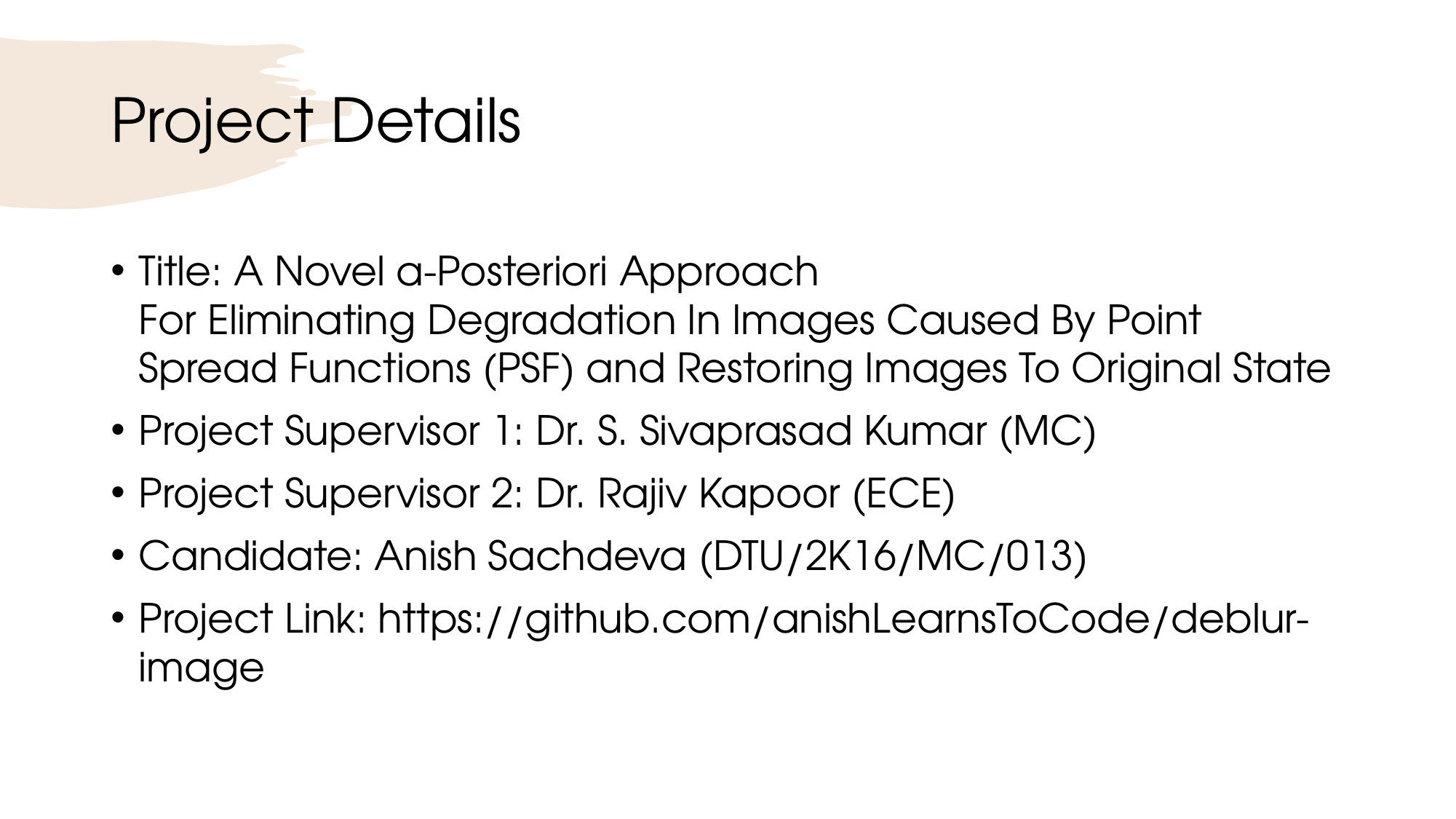

# Project Details
Title: A Novel a-Posteriori Approach For Eliminating Degradation In Images Caused By Point Spread Functions (PSF) and Restoring Images To Original State
Project Supervisor 1: Dr. S. Sivaprasad Kumar (MC)
Project Supervisor 2: Dr. Rajiv Kapoor (ECE)
Candidate: Anish Sachdeva (DTU/2K16/MC/013)
Project Link: https://github.com/anishLearnsToCode/deblur-image